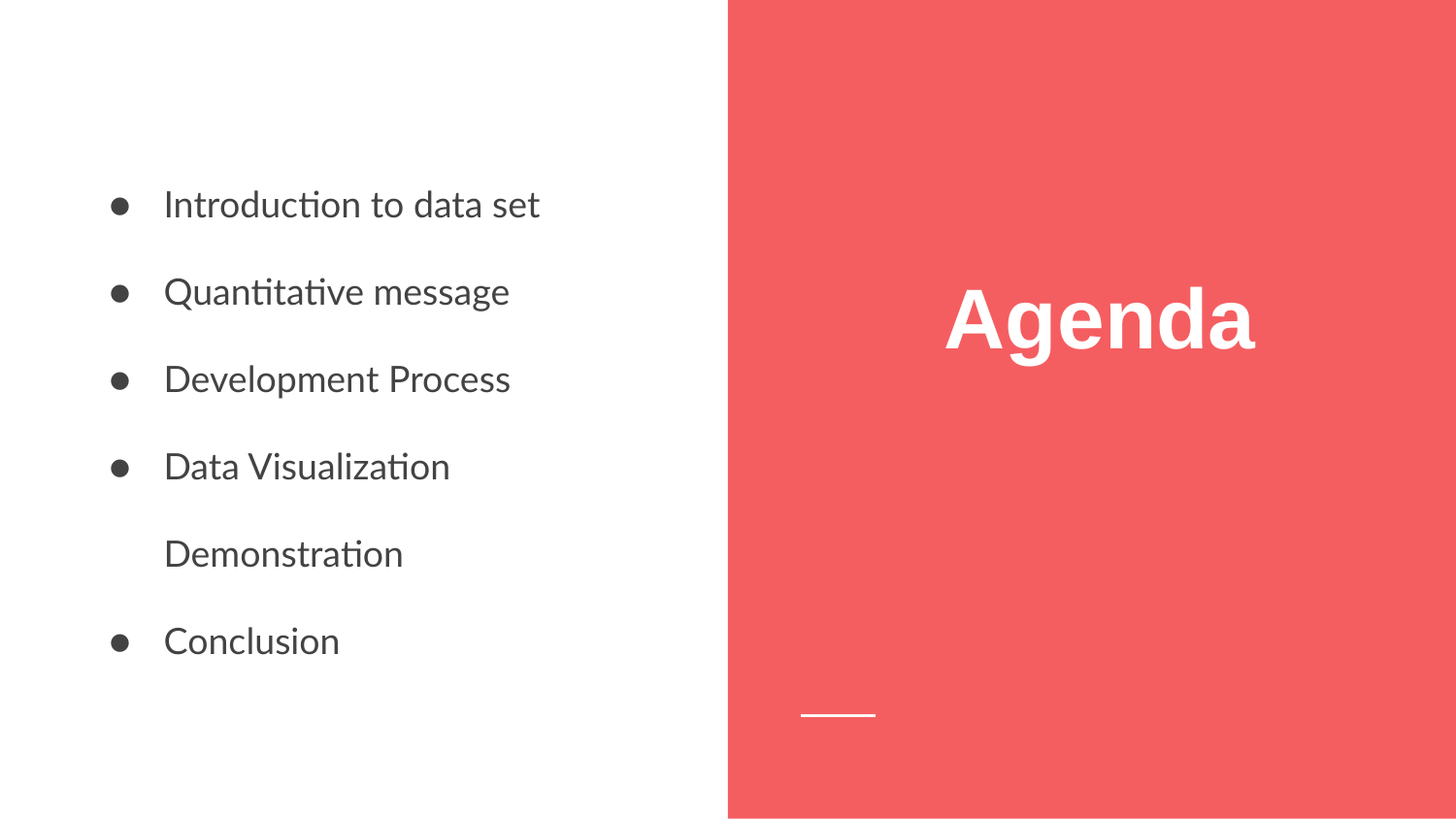

Introduction to data set
Quantitative message
Development Process
Data Visualization Demonstration
Conclusion

# Agenda